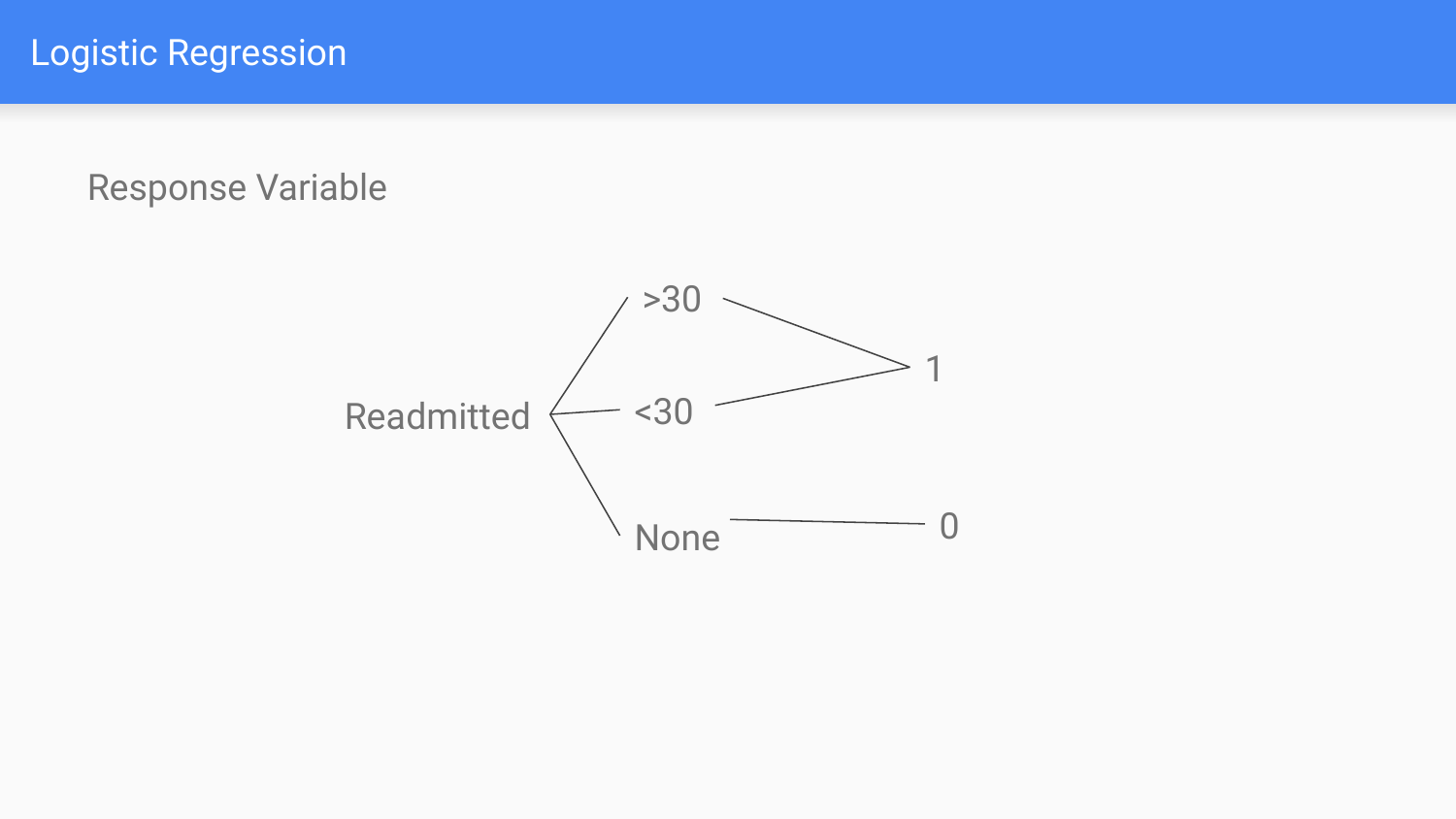

# Logistic Regression
Response Variable
>30
1
<30
Readmitted
0
None